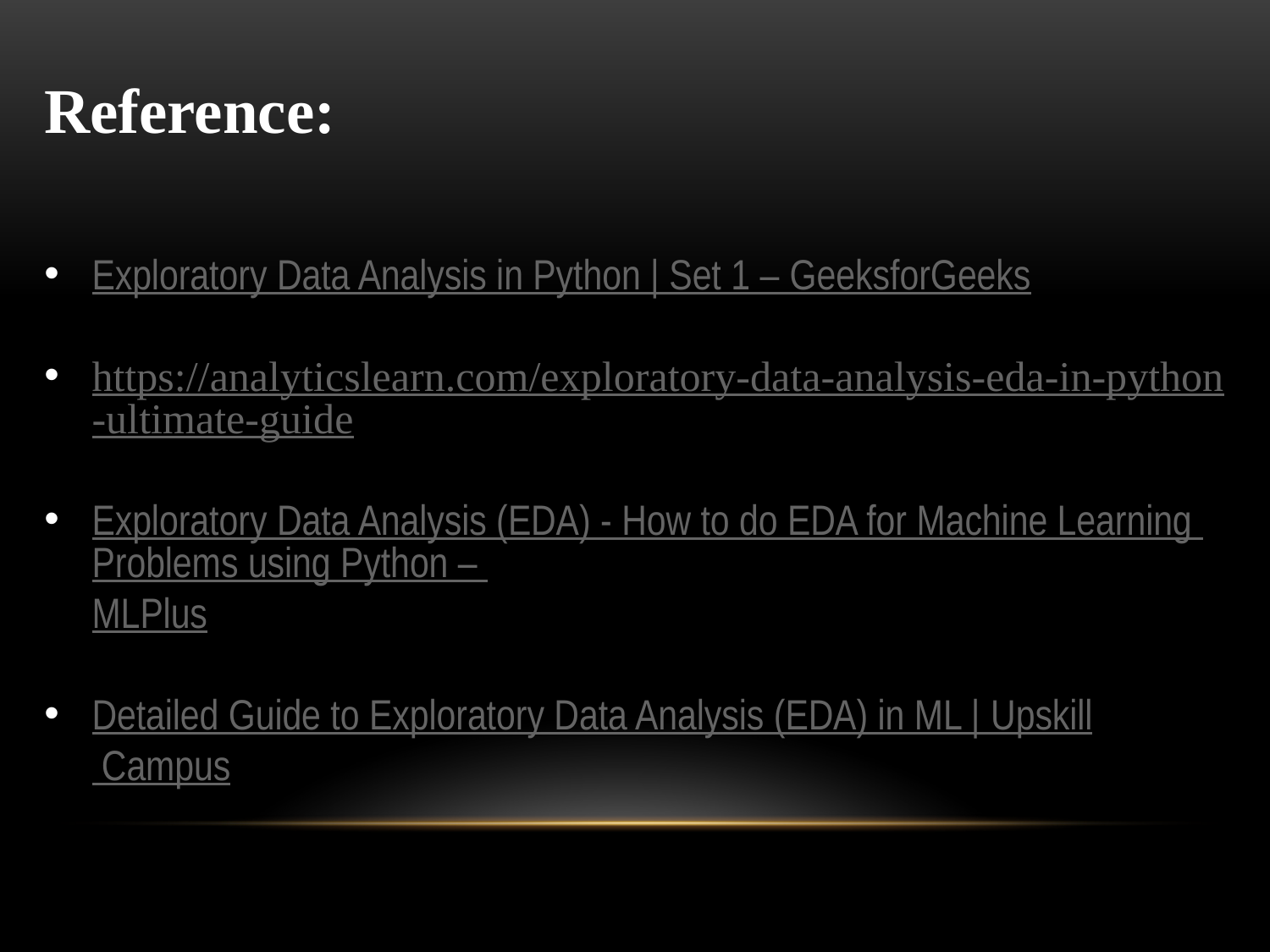

Reference:

Exploratory Data Analysis in Python | Set 1 – GeeksforGeeks

https://analyticslearn.com/exploratory-data-analysis-eda-in-python-ultimate-guide

Exploratory Data Analysis (EDA) - How to do EDA for Machine Learning Problems using Python – MLPlus

Detailed Guide to Exploratory Data Analysis (EDA) in ML | Upskill Campus